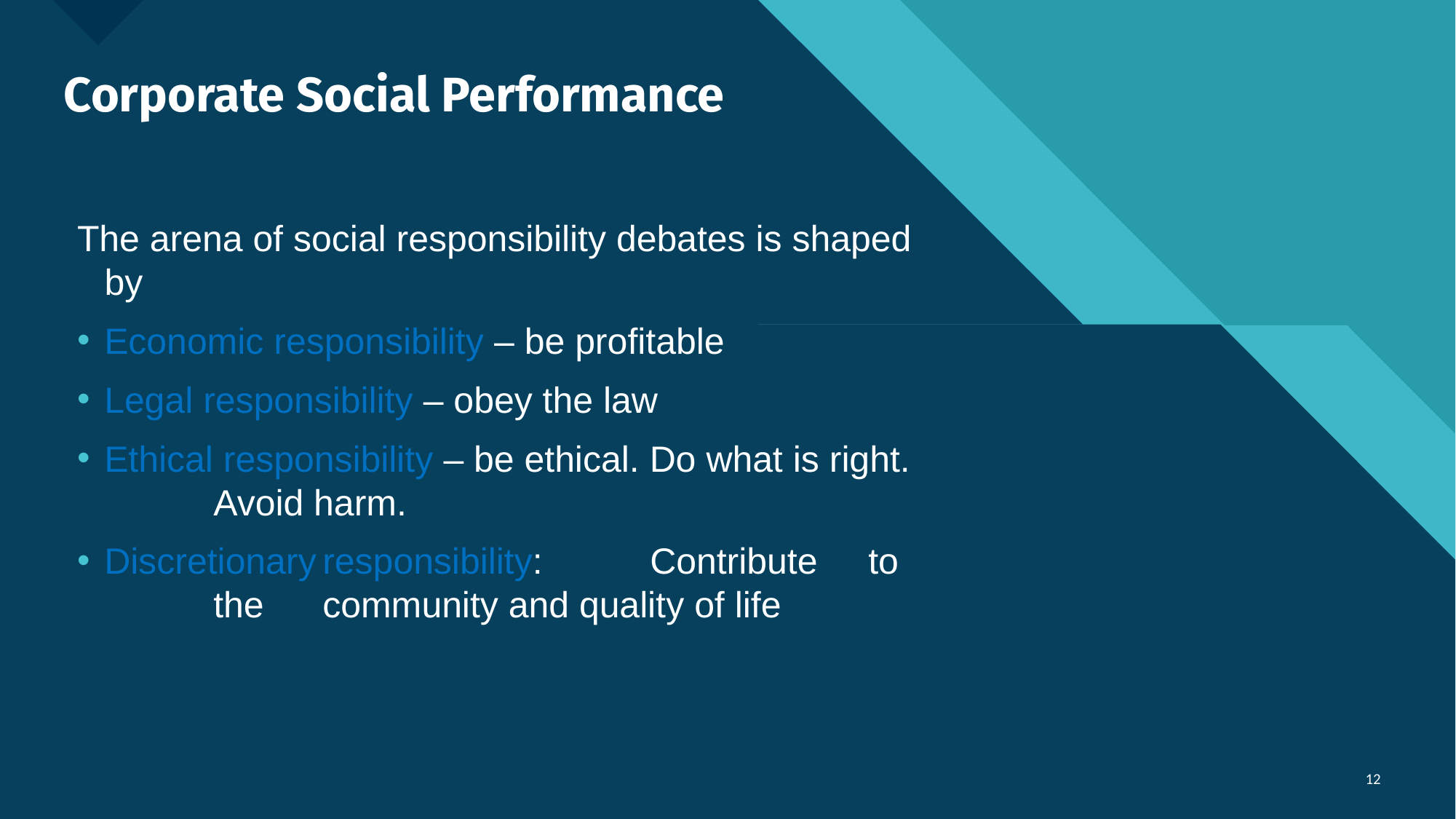

# Corporate Social Performance
The arena of social responsibility debates is shaped by
Economic responsibility – be profitable
Legal responsibility – obey the law
Ethical responsibility – be ethical. Do what is right. 	Avoid harm.
Discretionary	responsibility:	Contribute	to	the 	community and quality of life
12